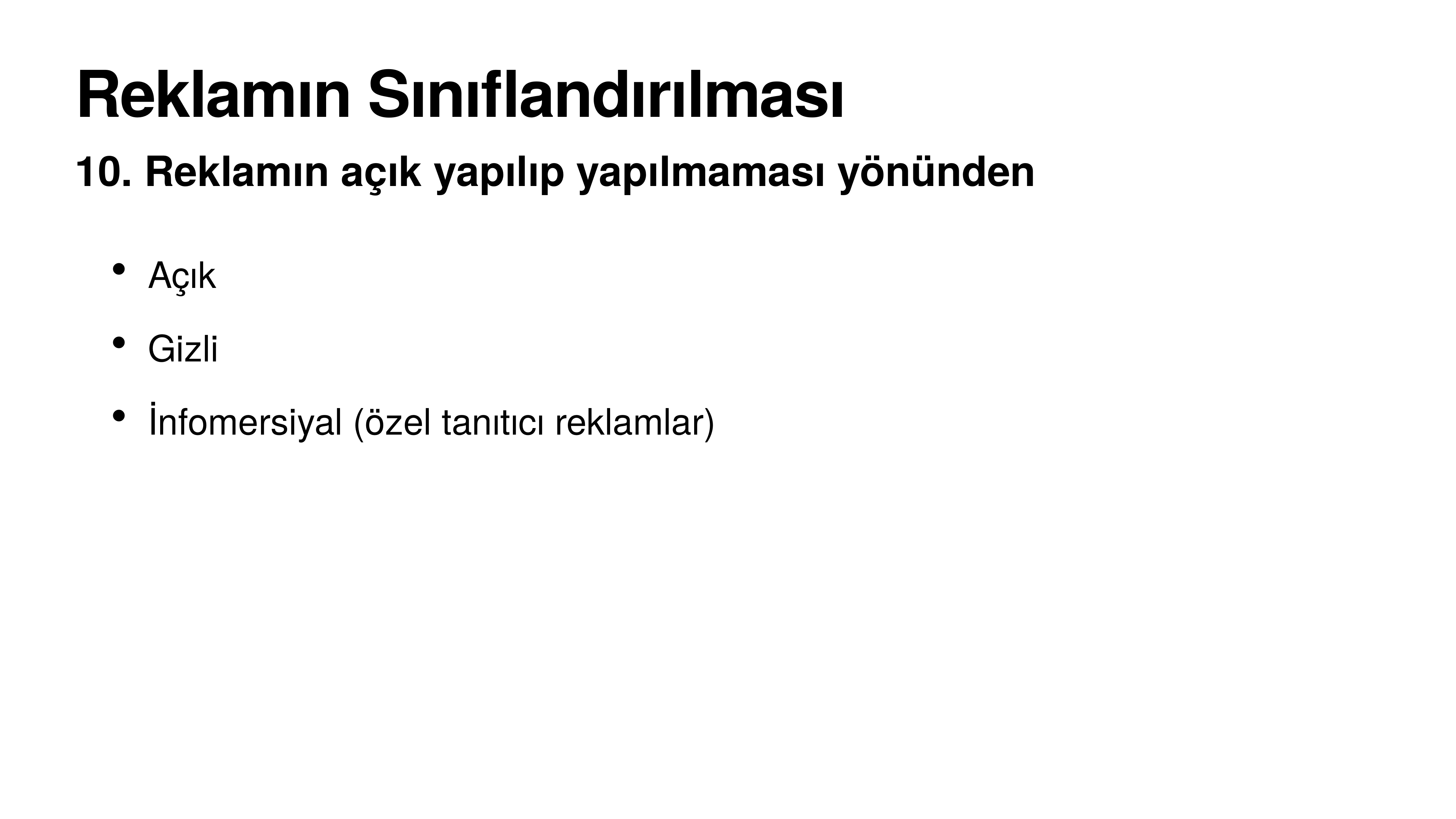

# Reklamın Sınıflandırılması
10. Reklamın açık yapılıp yapılmaması yönünden

Açık
Gizli
İnfomersiyal (özel tanıtıcı reklamlar)